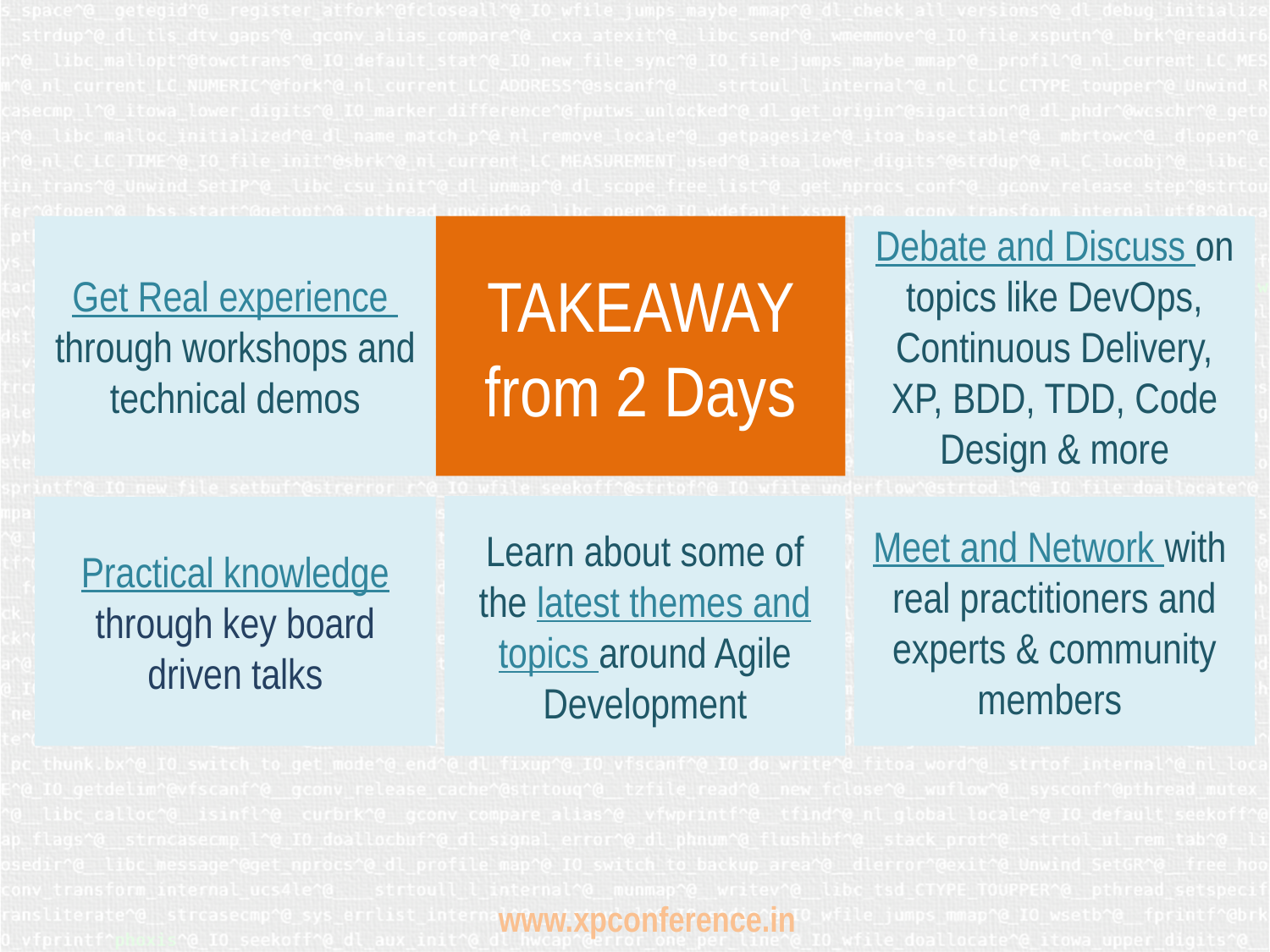

Get Real experience  through workshops and technical demos
# TAKEAWAY from 2 Days
Debate and Discuss on topics like DevOps, Continuous Delivery, XP, BDD, TDD, Code Design & more
Learn about some of the latest themes and topics around Agile Development
Practical knowledge through key board driven talks
Meet and Network with  real practitioners and experts & community members
www.xpconference.in